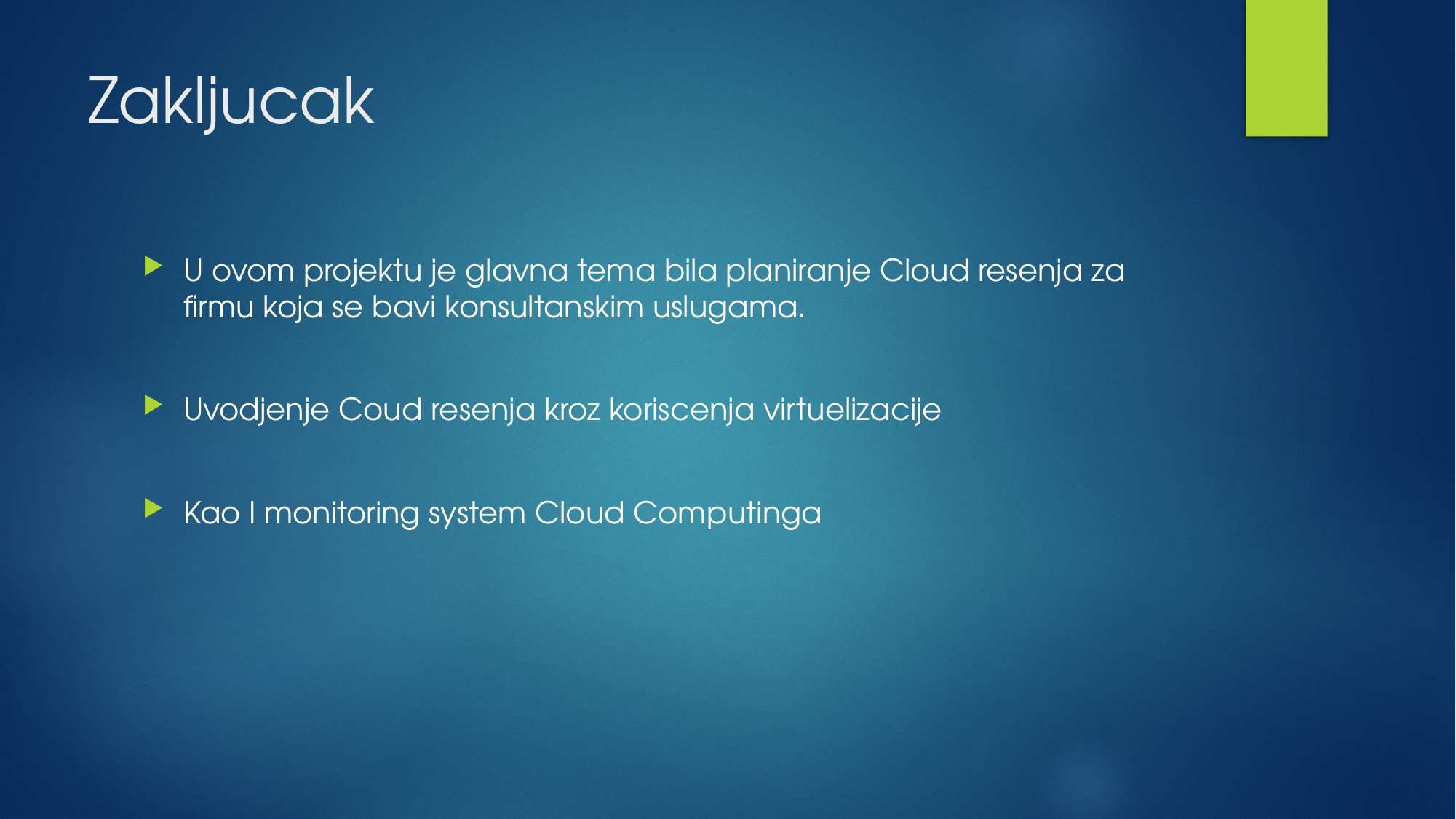

# Zakljucak
U ovom projektu je glavna tema bila planiranje Cloud resenja za firmu koja se bavi konsultanskim uslugama.

Uvodjenje Coud resenja kroz koriscenja virtuelizacije

Kao I monitoring system Cloud Computinga